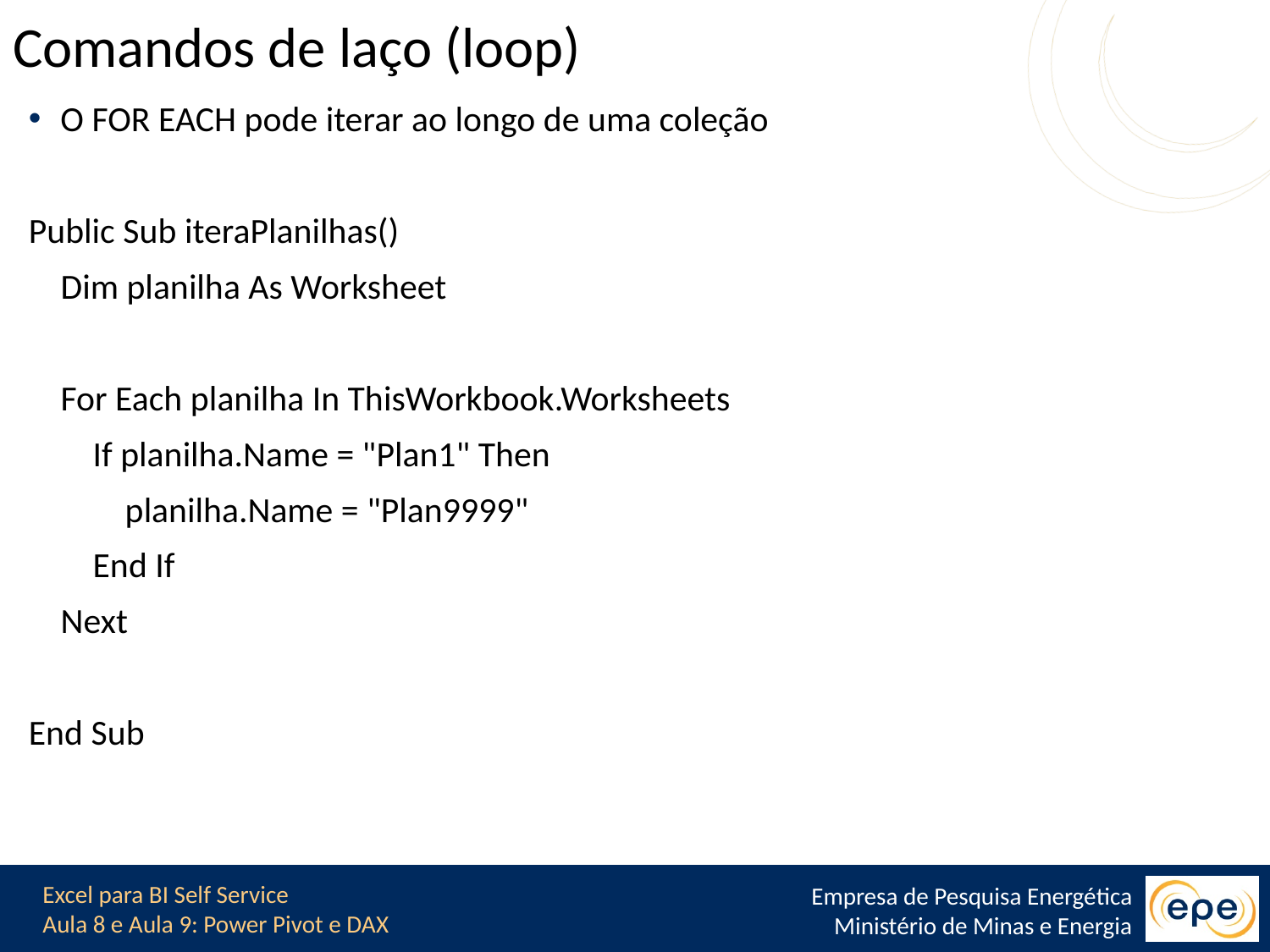

# Comandos de laço (loop)
O FOR EACH pode iterar ao longo de uma coleção

Public Sub iteraPlanilhas()
    Dim planilha As Worksheet

    For Each planilha In ThisWorkbook.Worksheets
        If planilha.Name = "Plan1" Then
            planilha.Name = "Plan9999"
        End If
    Next

End Sub